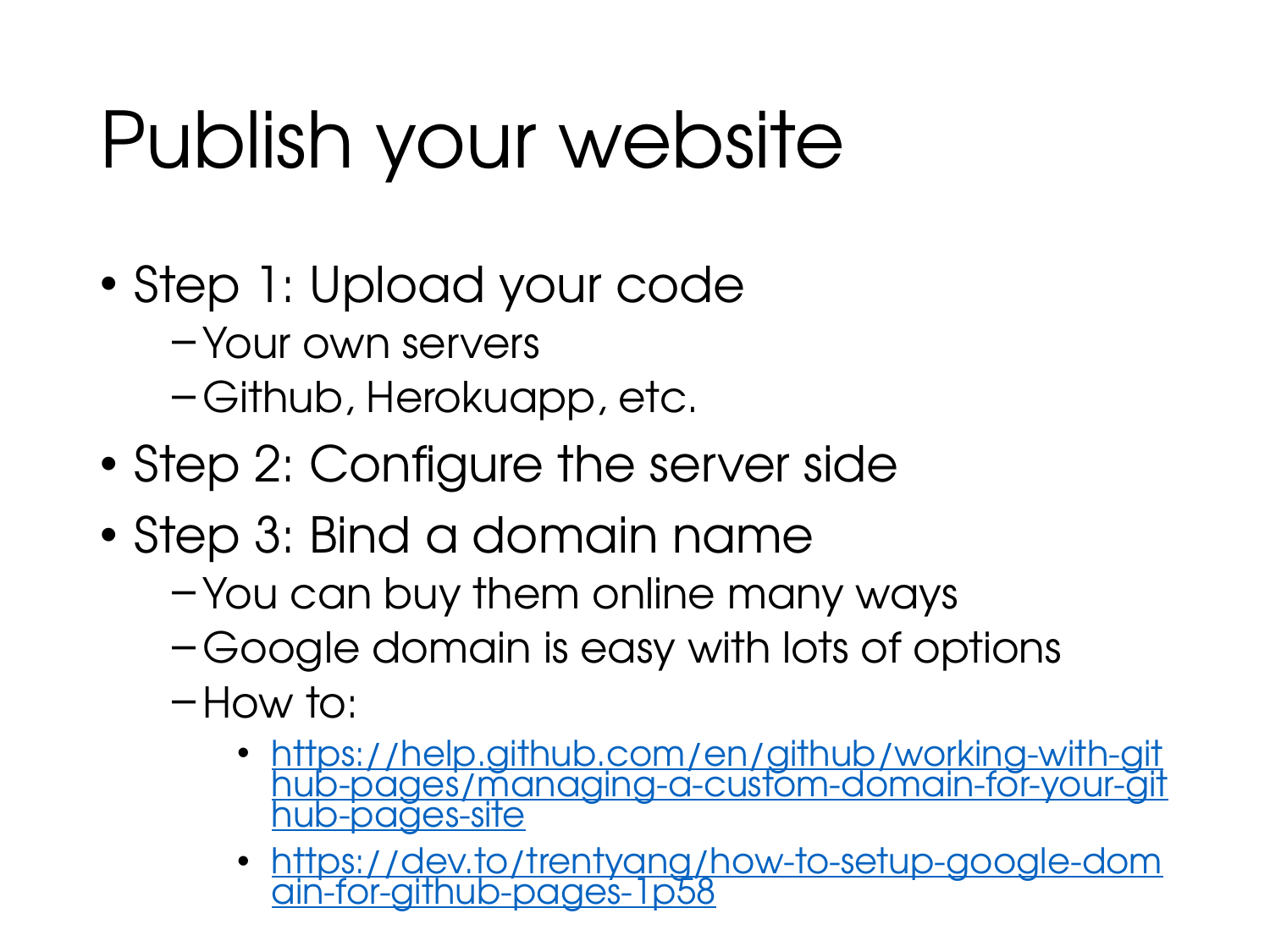

# Publish your website
Step 1: Upload your code
Your own servers
Github, Herokuapp, etc.
Step 2: Configure the server side
Step 3: Bind a domain name
You can buy them online many ways
Google domain is easy with lots of options
How to:
https://help.github.com/en/github/working-with-github-pages/managing-a-custom-domain-for-your-github-pages-site
https://dev.to/trentyang/how-to-setup-google-domain-for-github-pages-1p58